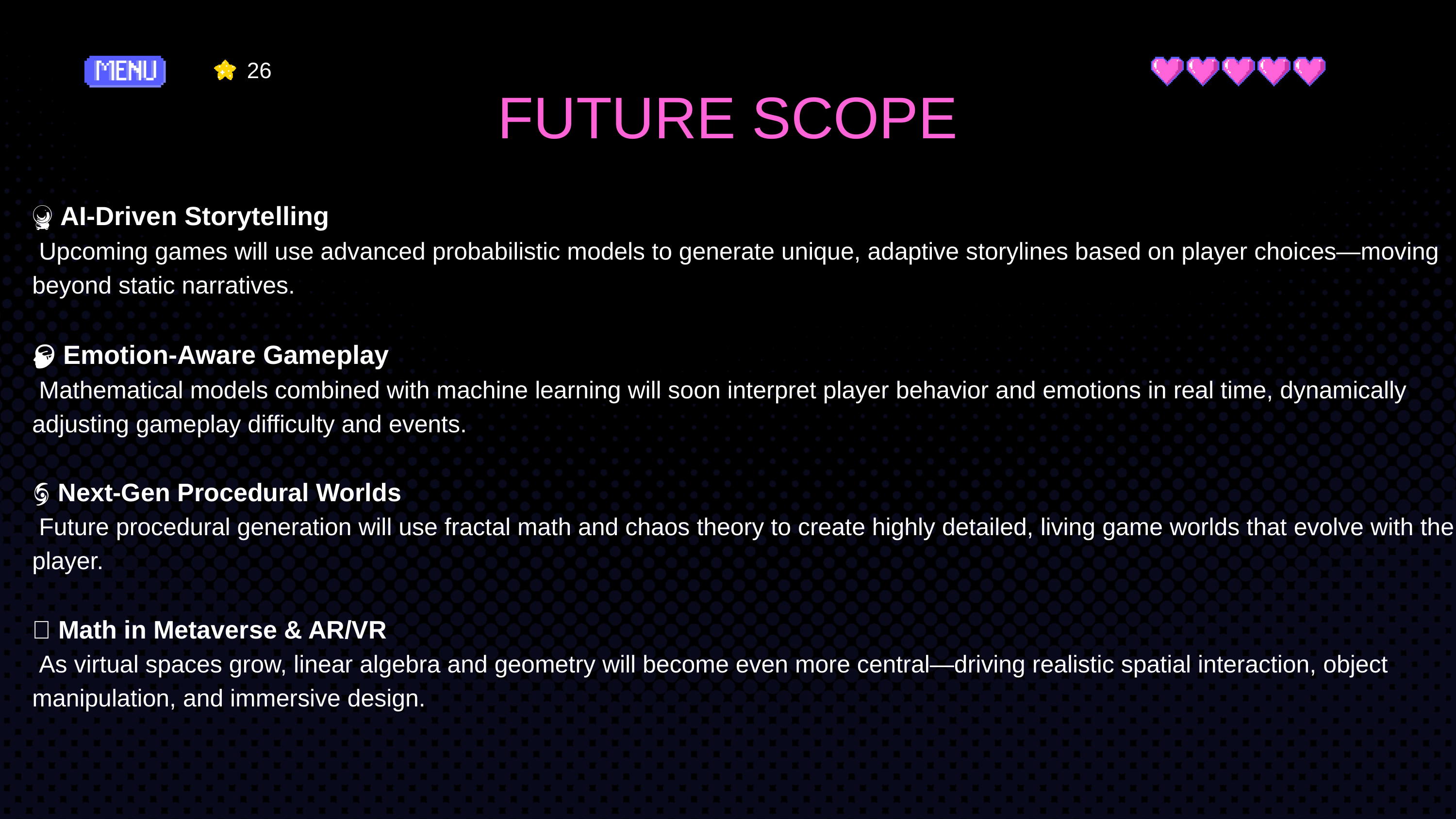

26

FUTURE SCOPE
🔮 AI-Driven Storytelling
 Upcoming games will use advanced probabilistic models to generate unique, adaptive storylines based on player choices—moving beyond static narratives.

🧠 Emotion-Aware Gameplay
 Mathematical models combined with machine learning will soon interpret player behavior and emotions in real time, dynamically adjusting gameplay difficulty and events.

🌀 Next-Gen Procedural Worlds
 Future procedural generation will use fractal math and chaos theory to create highly detailed, living game worlds that evolve with the player.

🧮 Math in Metaverse & AR/VR
 As virtual spaces grow, linear algebra and geometry will become even more central—driving realistic spatial interaction, object manipulation, and immersive design.